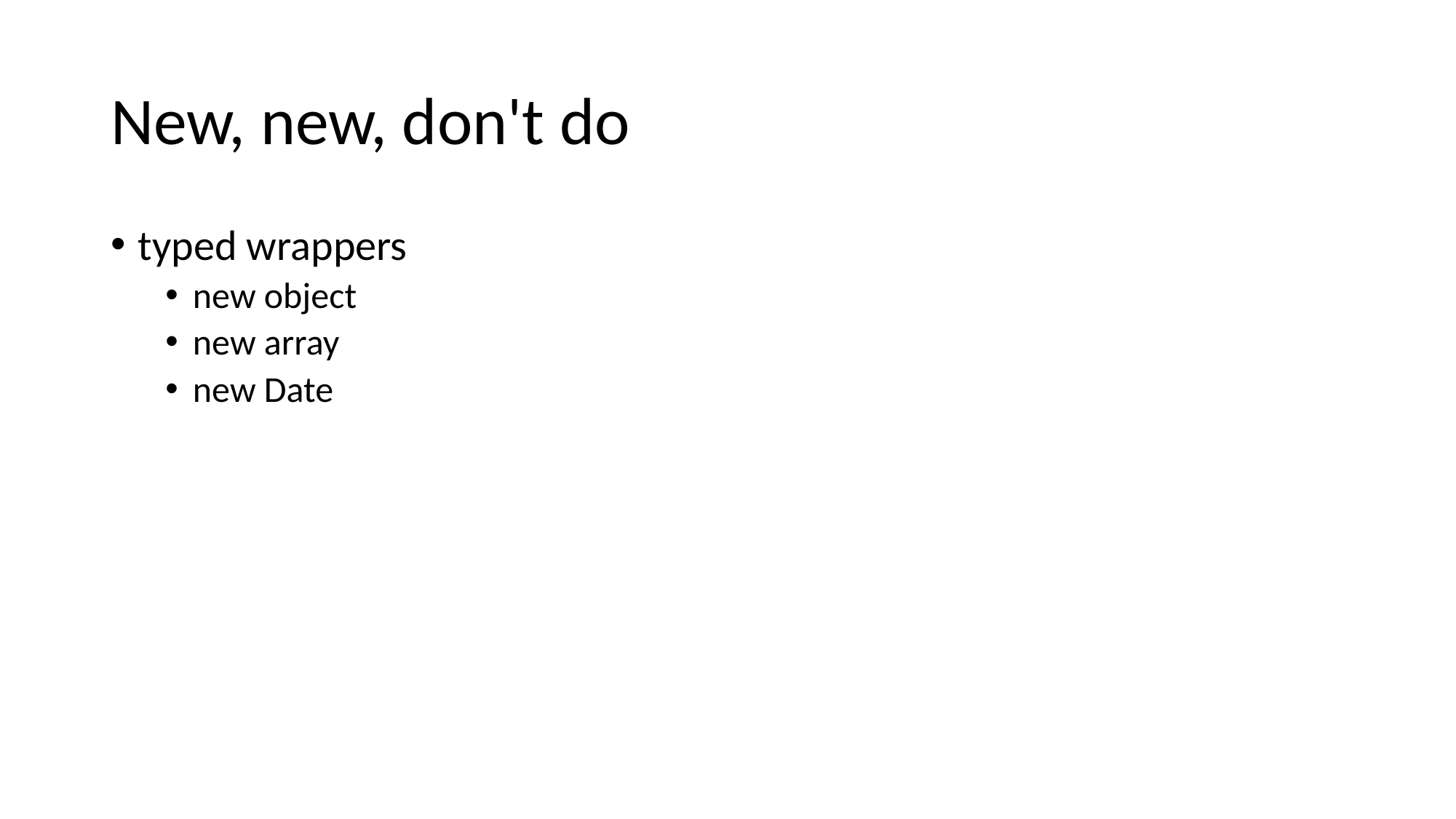

# New, new, don't do
typed wrappers
new object
new array
new Date